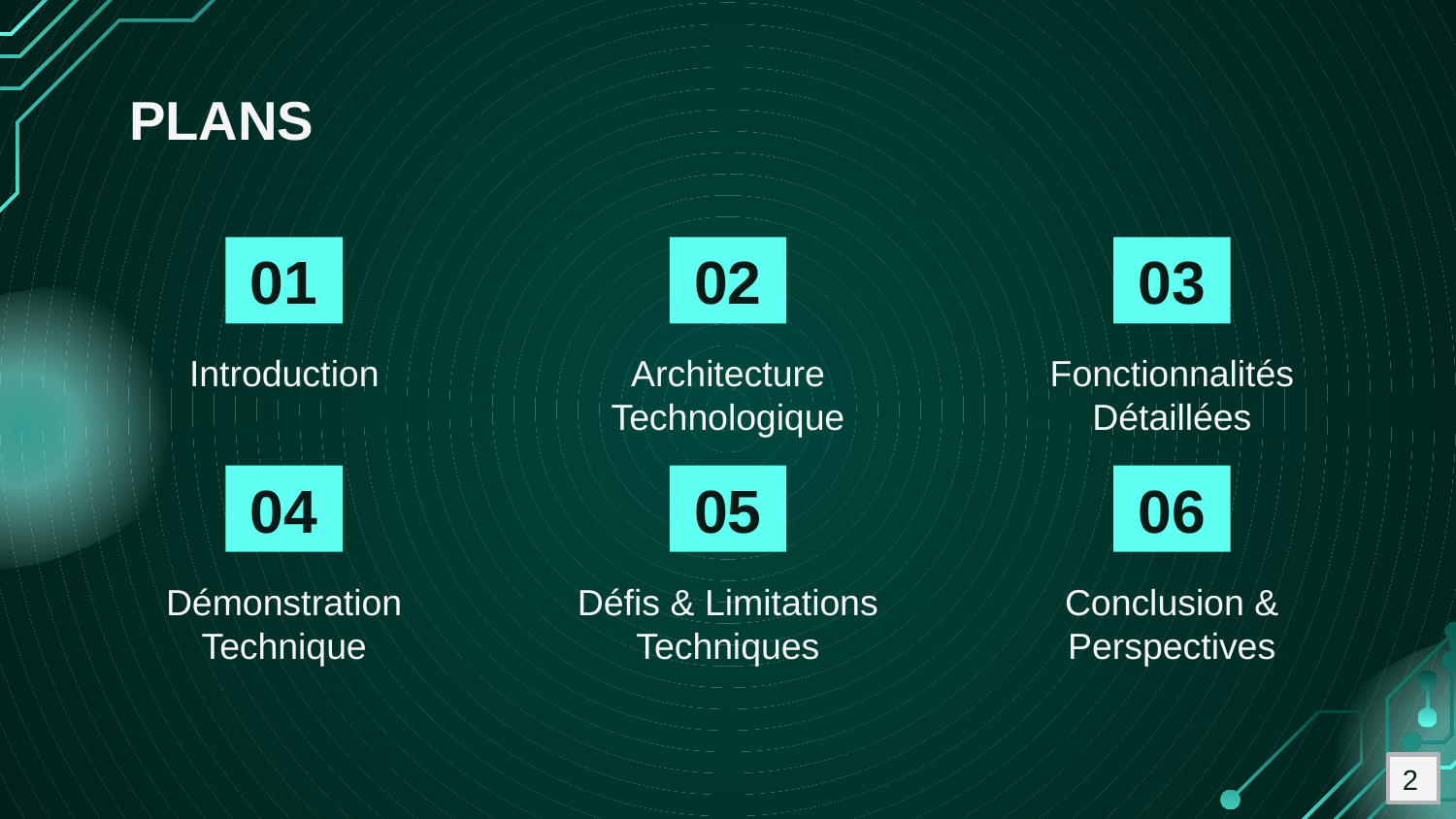

# PLANS
01
02
03
Introduction
Architecture Technologique
Fonctionnalités Détaillées
04
05
06
Démonstration Technique
Défis & Limitations Techniques
Conclusion & Perspectives
2